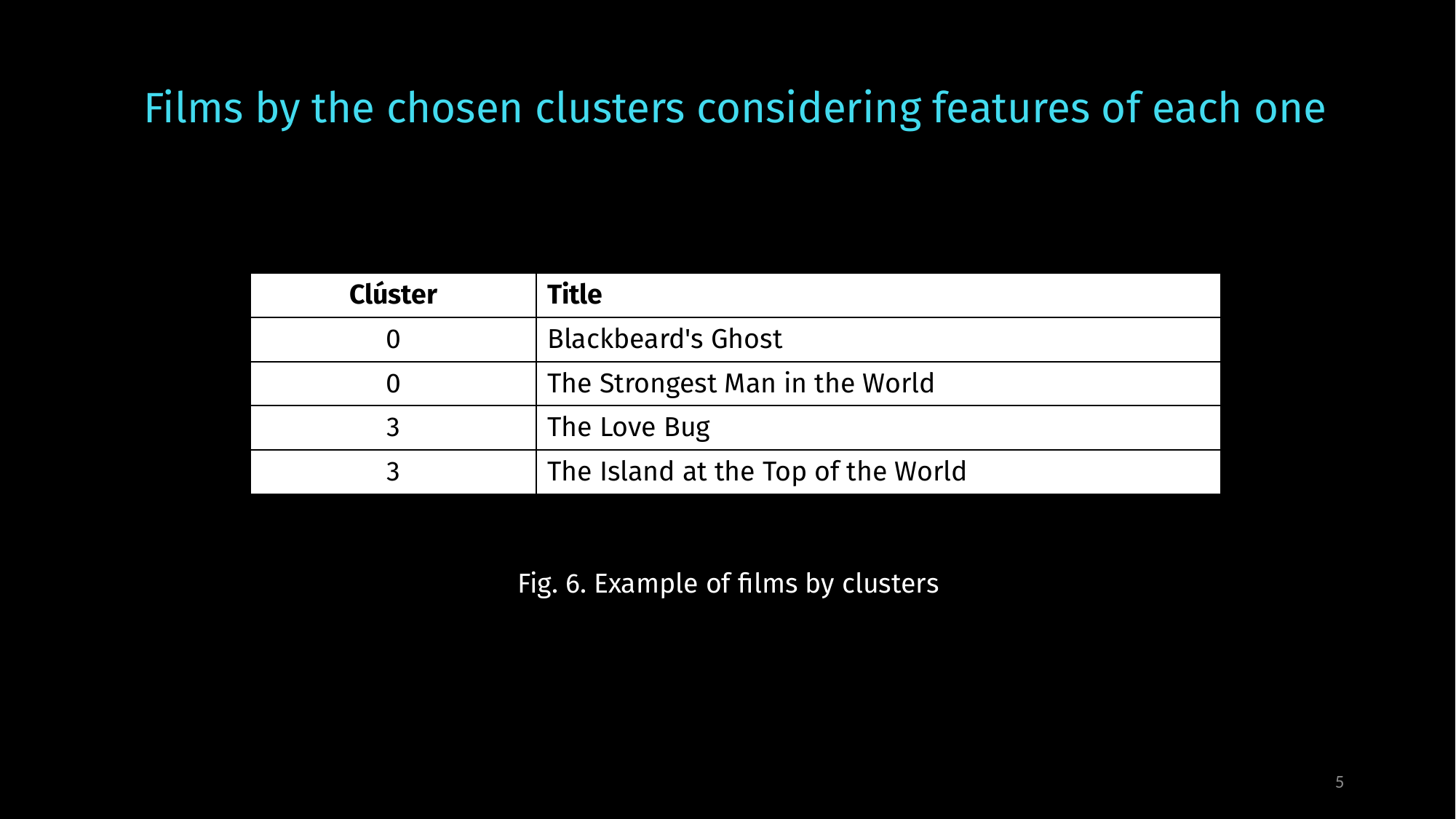

Films by the chosen clusters considering features of each one
| Clúster | Title |
| --- | --- |
| 0 | Blackbeard's Ghost |
| 0 | The Strongest Man in the World |
| 3 | The Love Bug |
| 3 | The Island at the Top of the World |
Fig. 6. Example of films by clusters
5